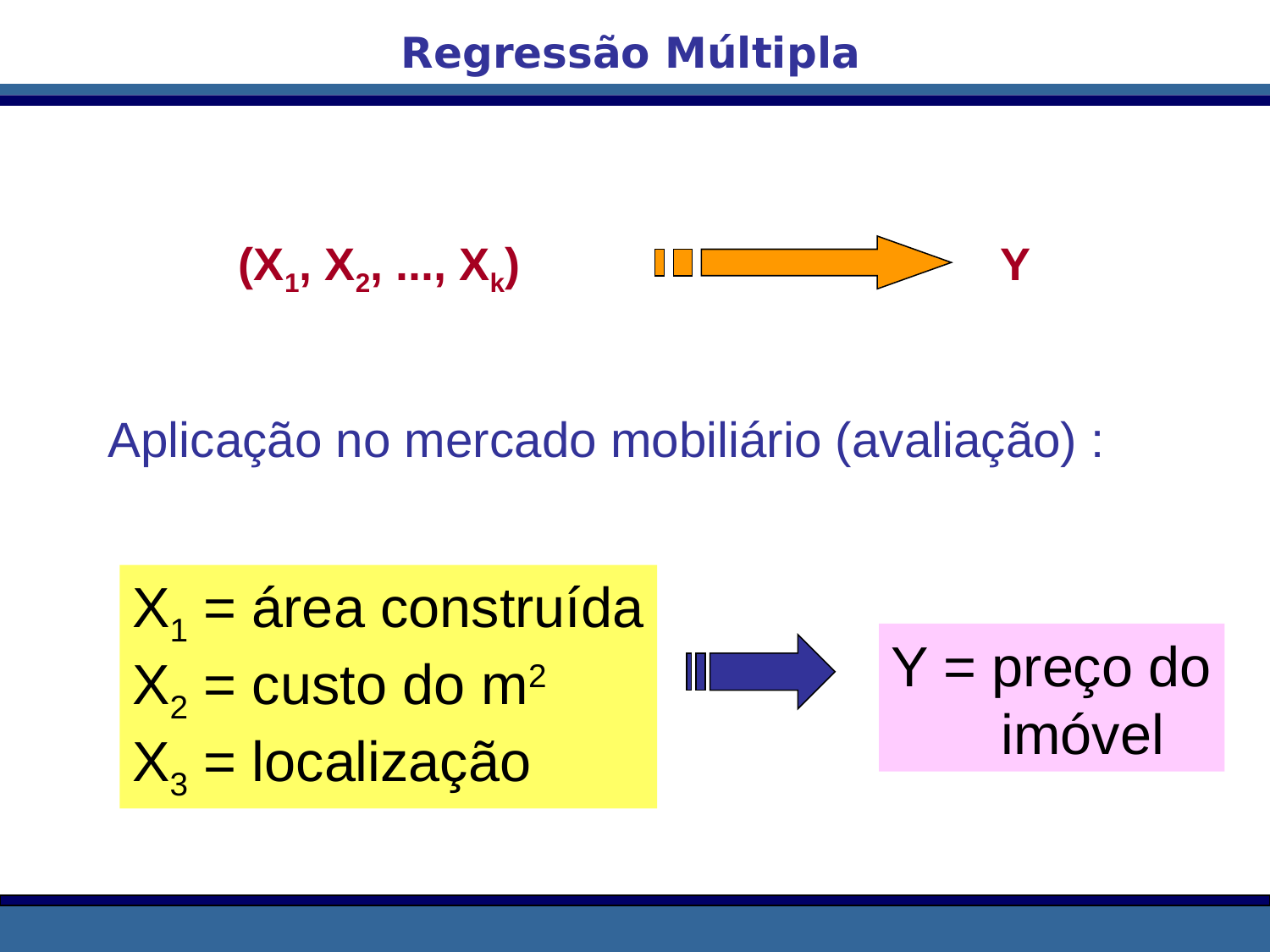

Regressão Múltipla
# (X1, X2, ..., Xk)				Y

Aplicação no mercado mobiliário (avaliação) :
X1 = área construída
X2 = custo do m2
X3 = localização
Y = preço do
       imóvel